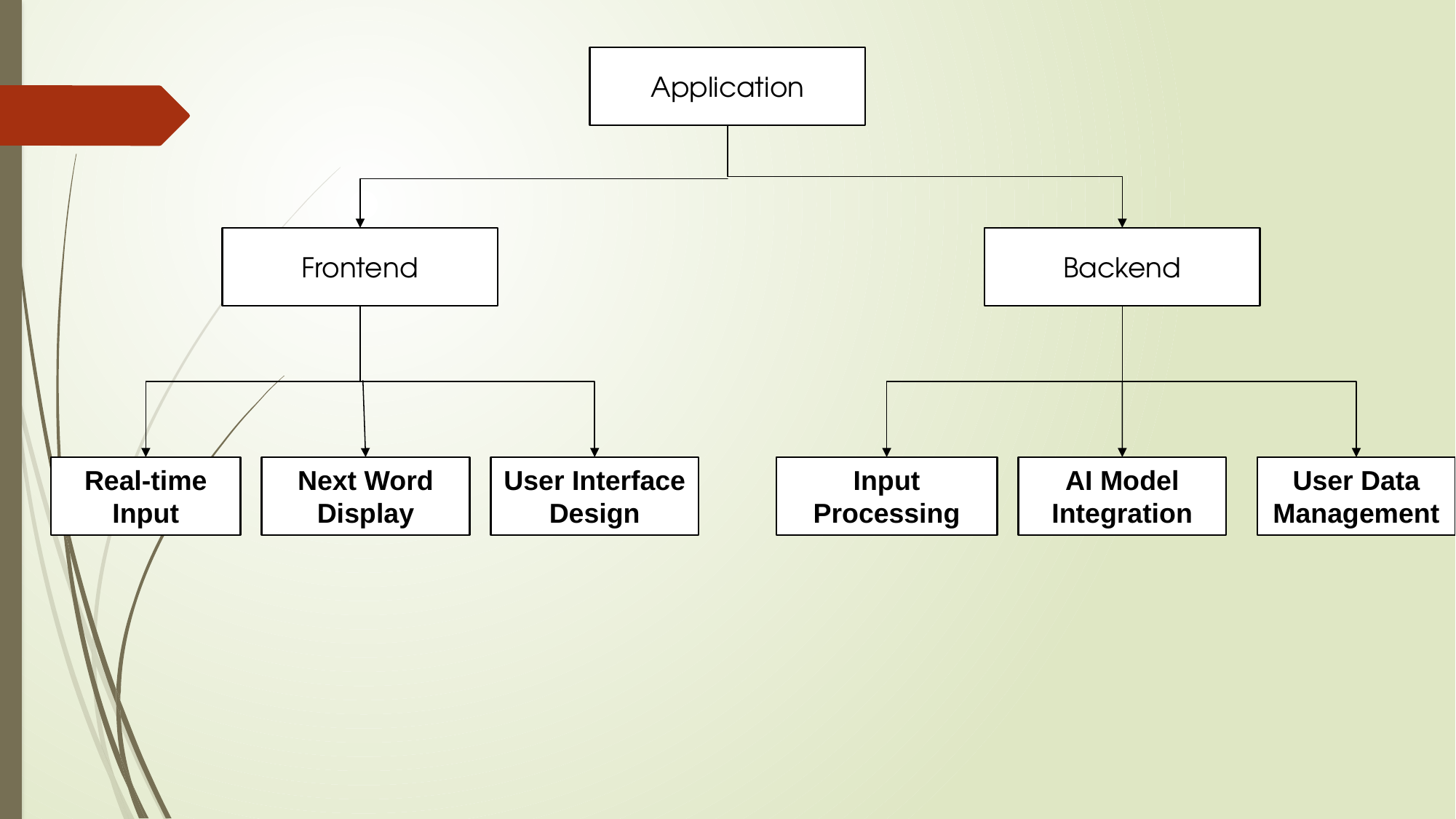

Application
Frontend
Backend
AI Model Integration
User Data Management
Real-time Input
Next Word Display
User Interface Design
Input Processing